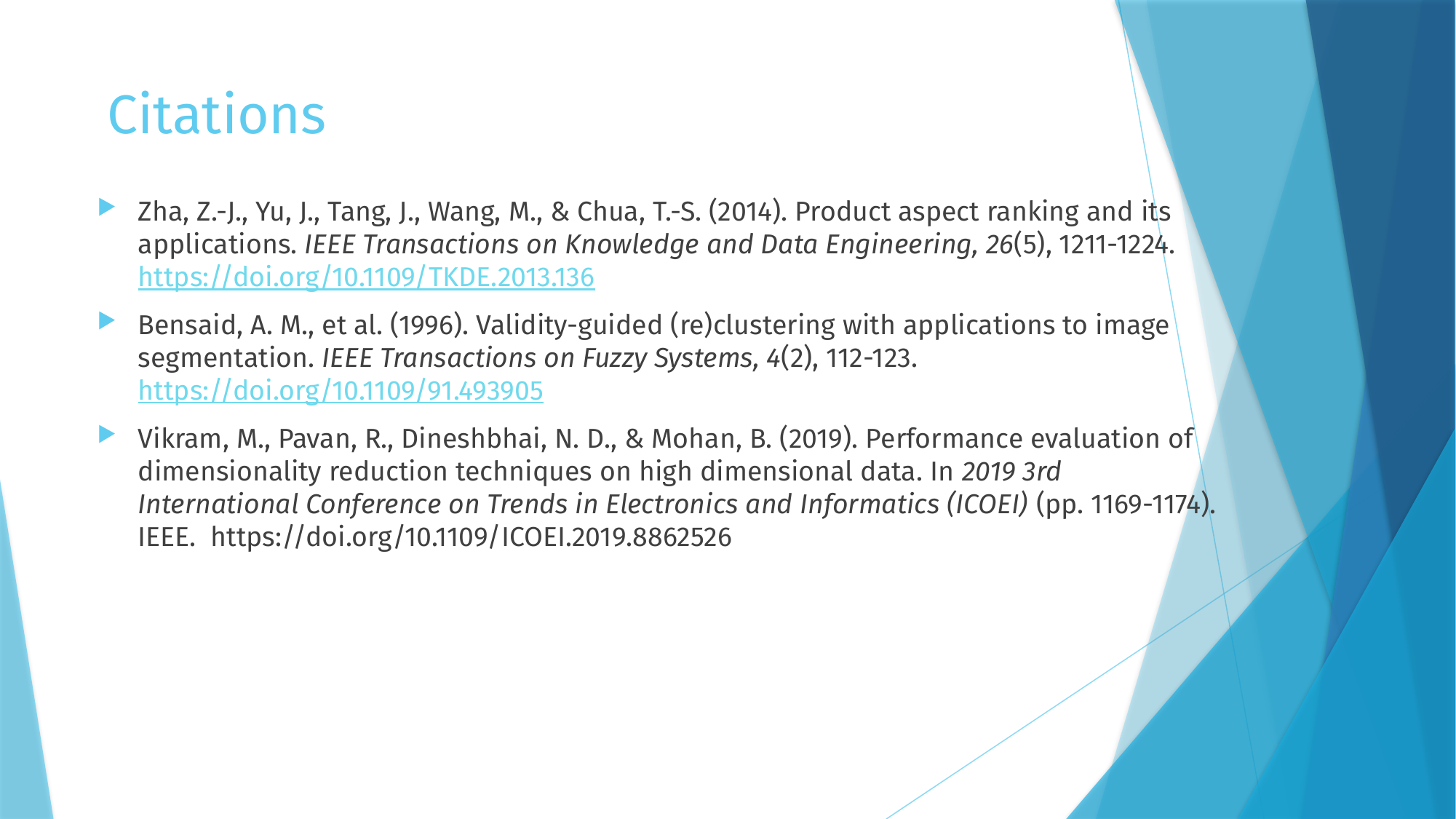

# Citations
Zha, Z.-J., Yu, J., Tang, J., Wang, M., & Chua, T.-S. (2014). Product aspect ranking and its applications. IEEE Transactions on Knowledge and Data Engineering, 26(5), 1211-1224. https://doi.org/10.1109/TKDE.2013.136
Bensaid, A. M., et al. (1996). Validity-guided (re)clustering with applications to image segmentation. IEEE Transactions on Fuzzy Systems, 4(2), 112-123. https://doi.org/10.1109/91.493905
Vikram, M., Pavan, R., Dineshbhai, N. D., & Mohan, B. (2019). Performance evaluation of dimensionality reduction techniques on high dimensional data. In 2019 3rd International Conference on Trends in Electronics and Informatics (ICOEI) (pp. 1169-1174). IEEE.  https://doi.org/10.1109/ICOEI.2019.8862526